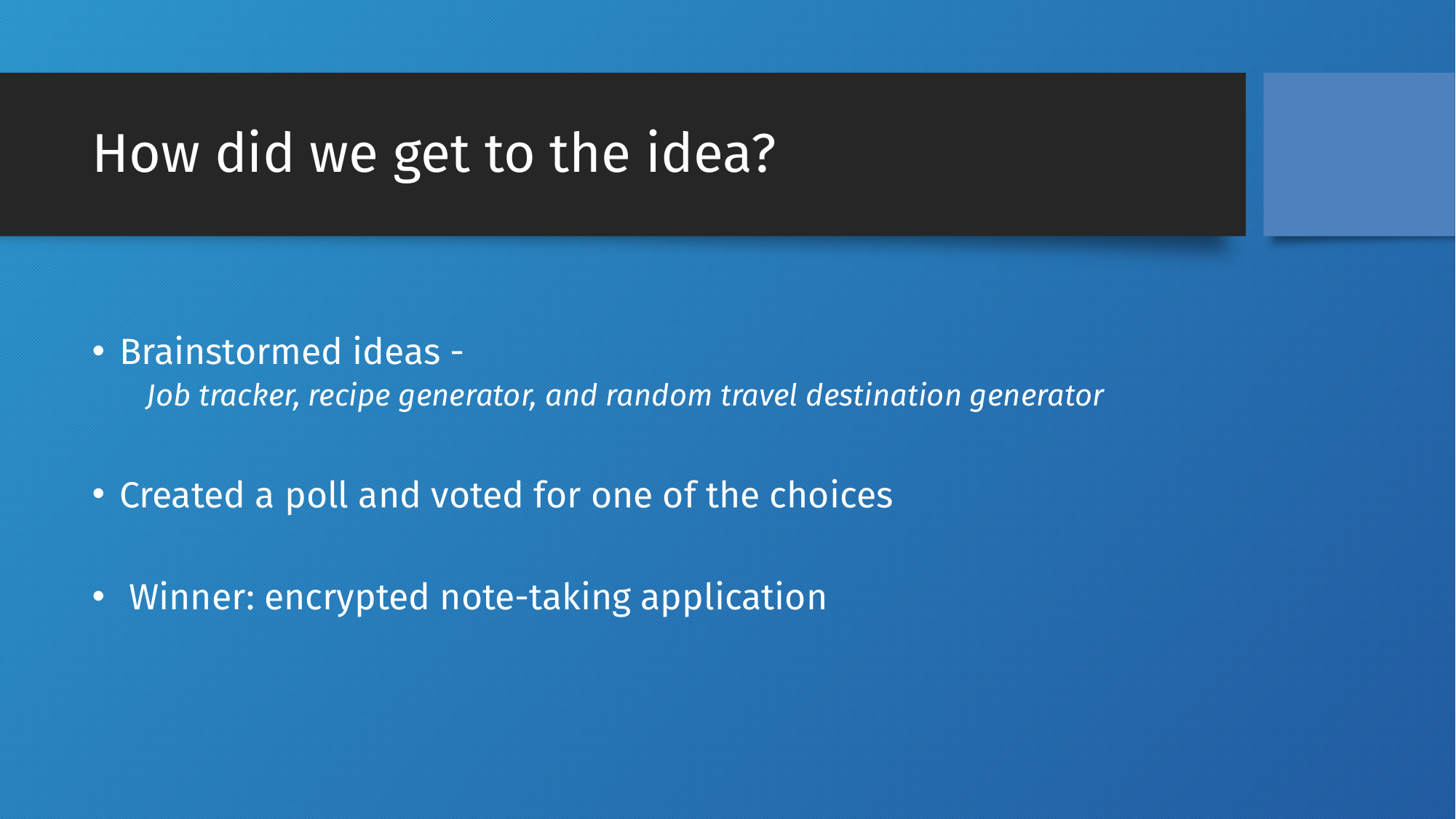

# How did we get to the idea?
Brainstormed ideas -
Job tracker, recipe generator, and random travel destination generator
Created a poll and voted for one of the choices
 Winner: encrypted note-taking application